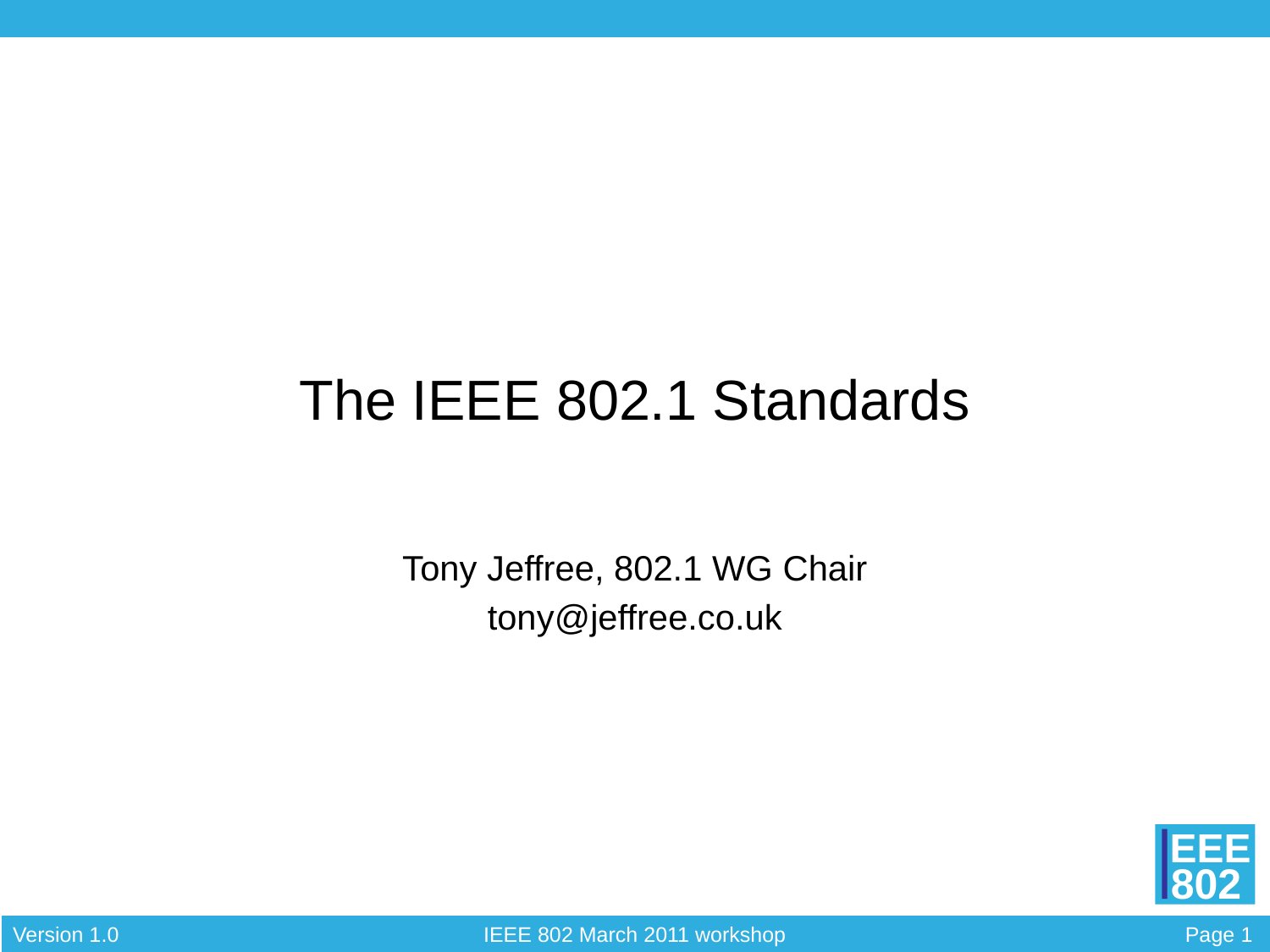

# The IEEE 802.1 Standards
Tony Jeffree, 802.1 WG Chair
tony@jeffree.co.uk